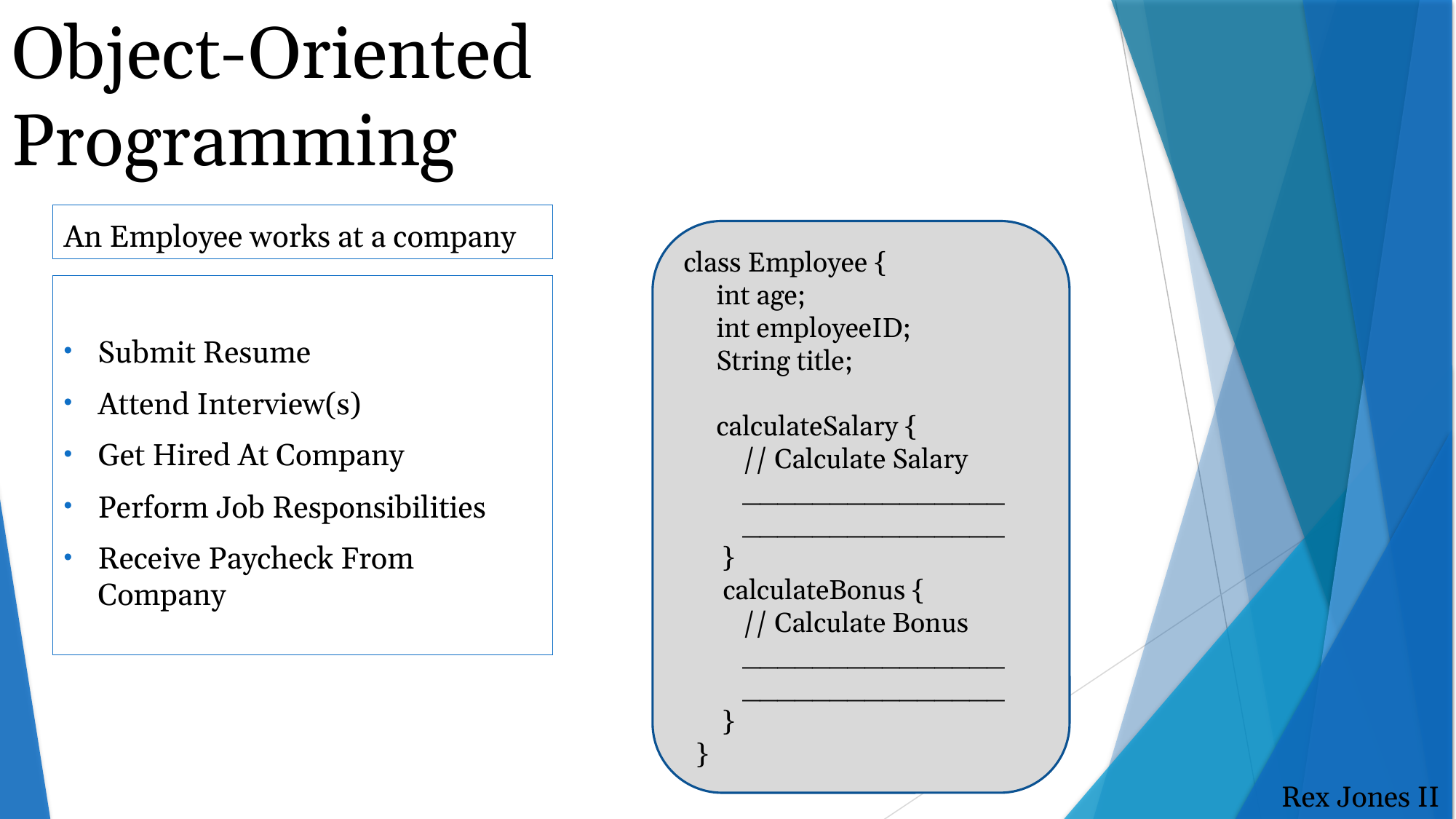

Object-Oriented
Programming
An Employee works at a company

class Employee {
     int age;
     int employeeID;
     String title;

     calculateSalary {
         // Calculate Salary
         _______________
         _______________
      }
      calculateBonus {
         // Calculate Bonus
         _______________
         _______________
      }
  }

Submit Resume
Attend Interview(s)
Get Hired At Company
Perform Job Responsibilities
Receive Paycheck From Company